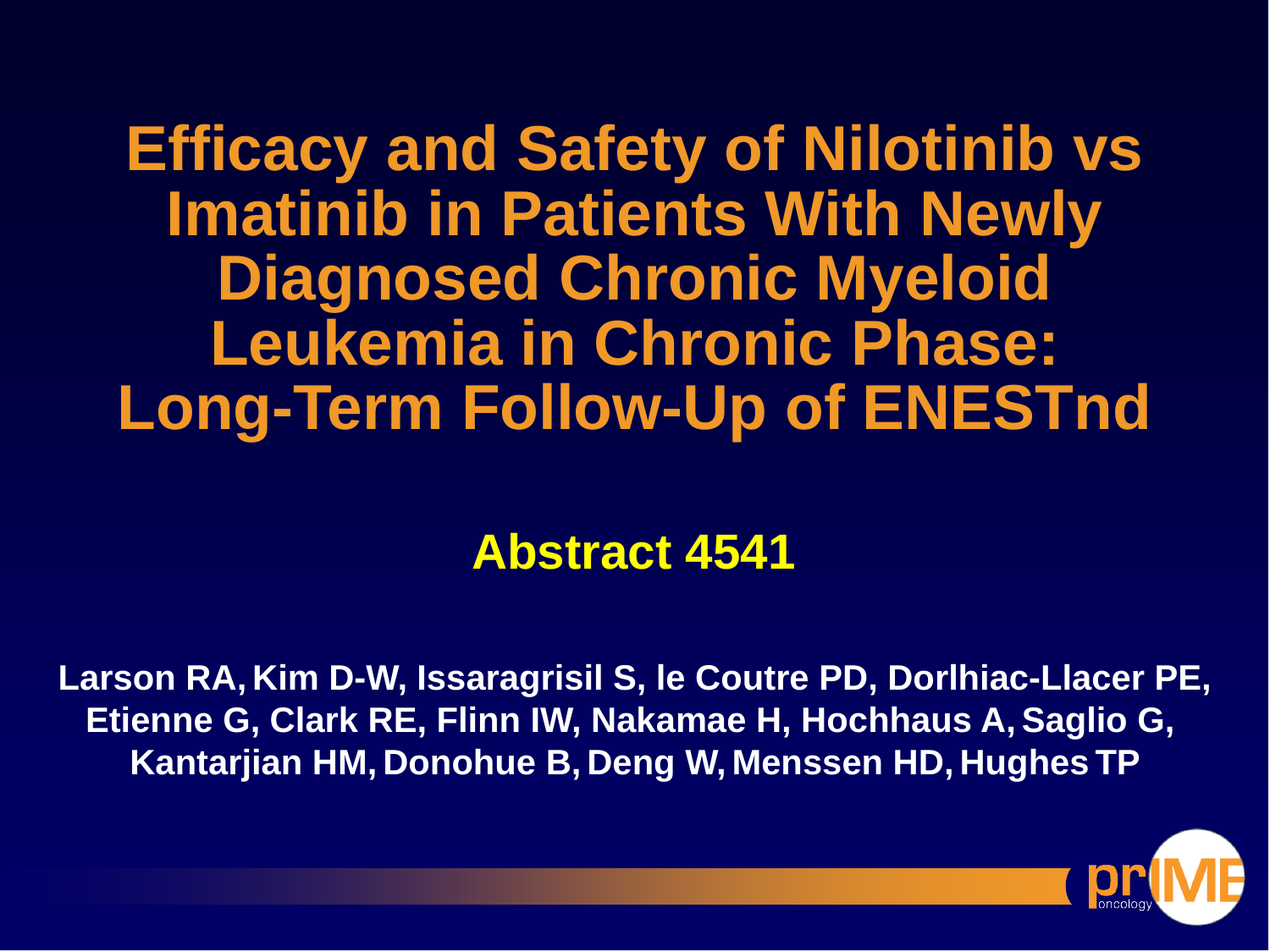

# Efficacy and Safety of Nilotinib vs Imatinib in Patients With Newly Diagnosed Chronic Myeloid Leukemia in Chronic Phase: Long-Term Follow-Up of ENESTnd
Abstract 4541
Larson RA, Kim D-W, Issaragrisil S, le Coutre PD, Dorlhiac-Llacer PE, Etienne G, Clark RE, Flinn IW, Nakamae H, Hochhaus A, Saglio G,  Kantarjian HM, Donohue B, Deng W, Menssen HD, Hughes TP